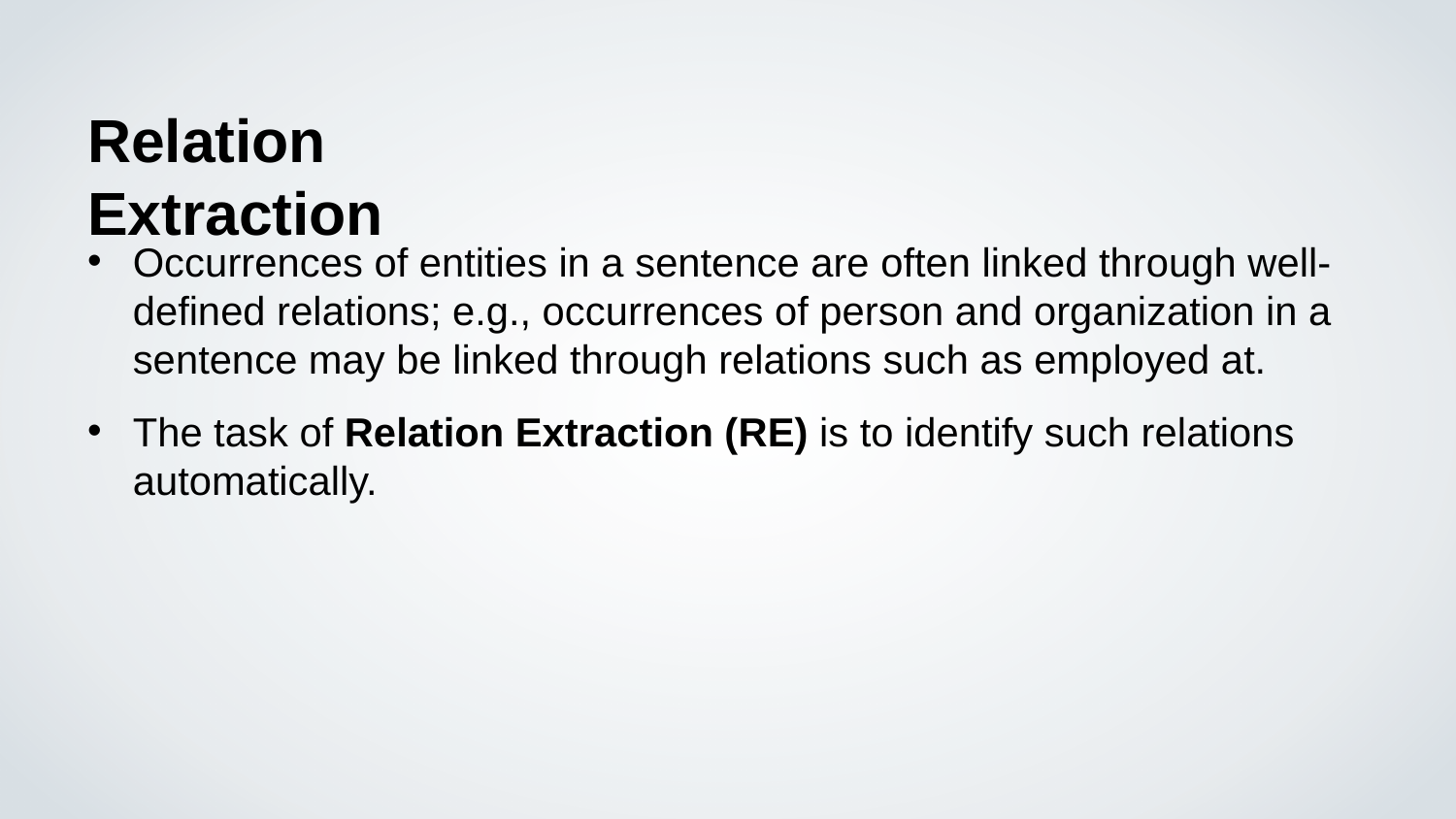

Relation Extraction
Occurrences of entities in a sentence are often linked through well-defined relations; e.g., occurrences of person and organization in a sentence may be linked through relations such as employed at.
The task of Relation Extraction (RE) is to identify such relations automatically.